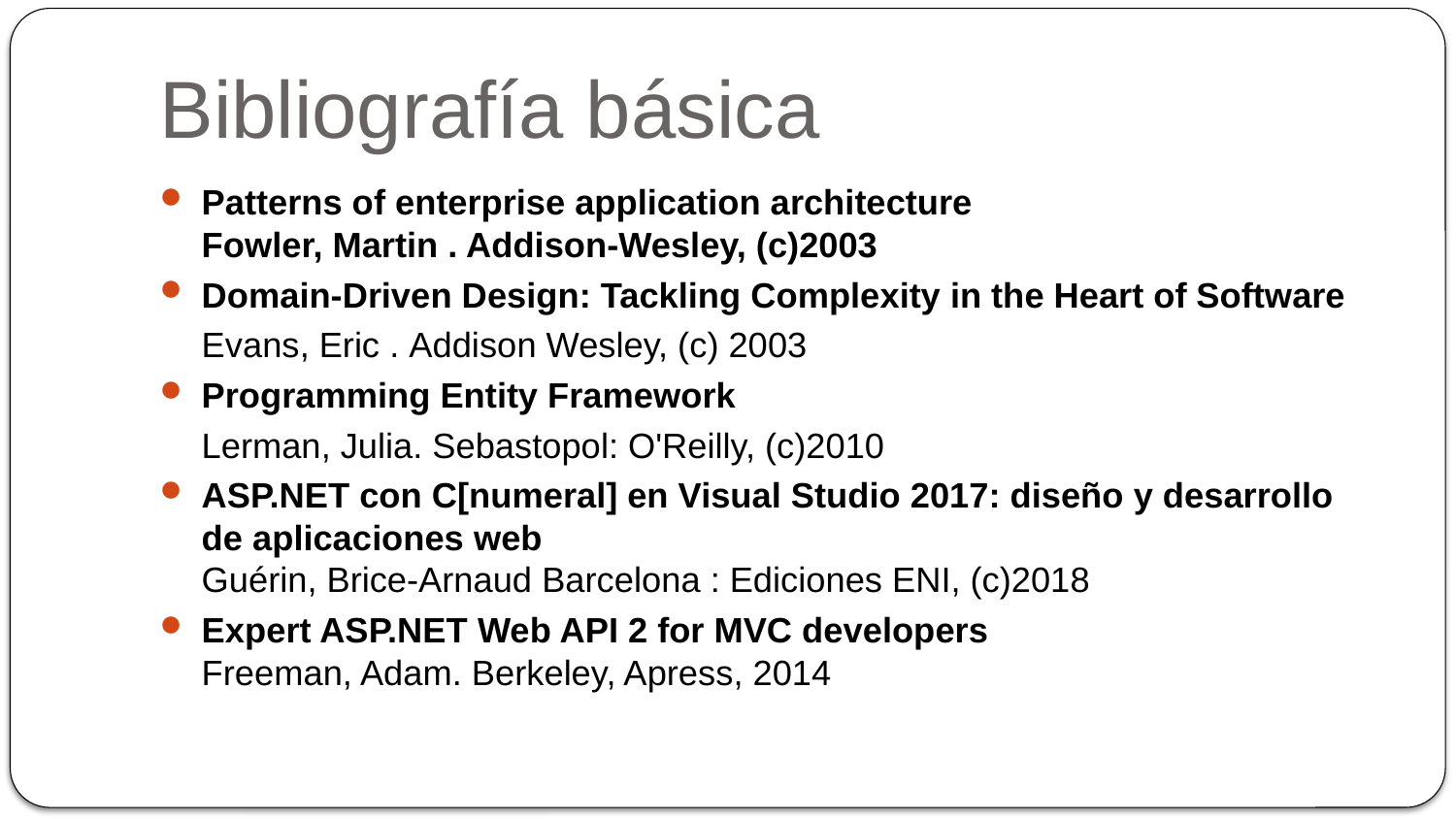

# Bibliografía básica
Patterns of enterprise application architecture
Fowler, Martin . Addison-Wesley, (c)2003
Domain-Driven Design: Tackling Complexity in the Heart of Software
	Evans, Eric . Addison Wesley, (c) 2003
Programming Entity Framework
	Lerman, Julia. Sebastopol: O'Reilly, (c)2010
ASP.NET con C[numeral] en Visual Studio 2017: diseño y desarrollo de aplicaciones web
Guérin, Brice-Arnaud Barcelona : Ediciones ENI, (c)2018
Expert ASP.NET Web API 2 for MVC developers
Freeman, Adam. Berkeley, Apress, 2014